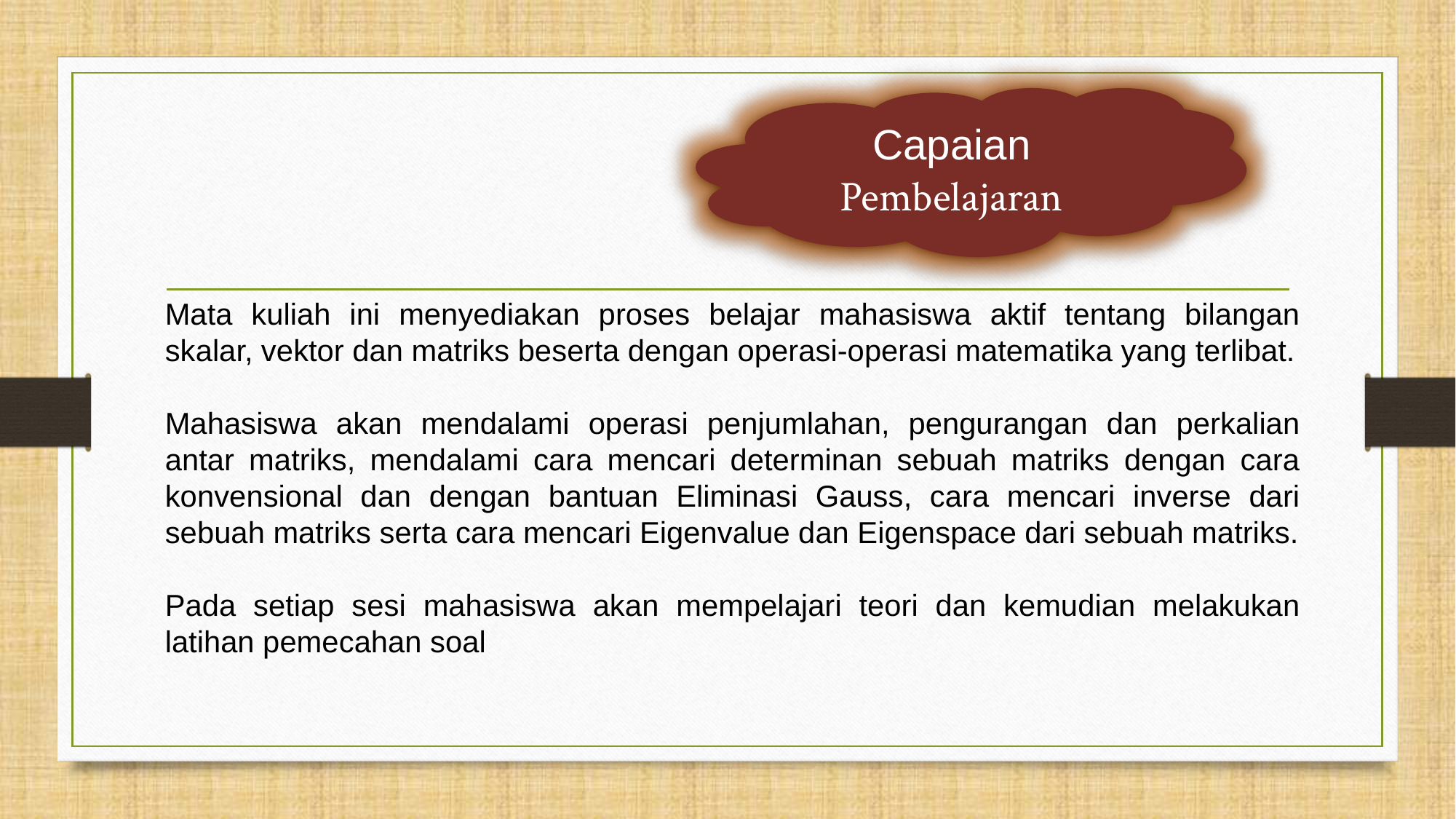

Capaian Pembelajaran
Mata kuliah ini menyediakan proses belajar mahasiswa aktif tentang bilangan skalar, vektor dan matriks beserta dengan operasi-operasi matematika yang terlibat.

Mahasiswa akan mendalami operasi penjumlahan, pengurangan dan perkalian antar matriks, mendalami cara mencari determinan sebuah matriks dengan cara konvensional dan dengan bantuan Eliminasi Gauss, cara mencari inverse dari sebuah matriks serta cara mencari Eigenvalue dan Eigenspace dari sebuah matriks.

Pada setiap sesi mahasiswa akan mempelajari teori dan kemudian melakukan latihan pemecahan soal